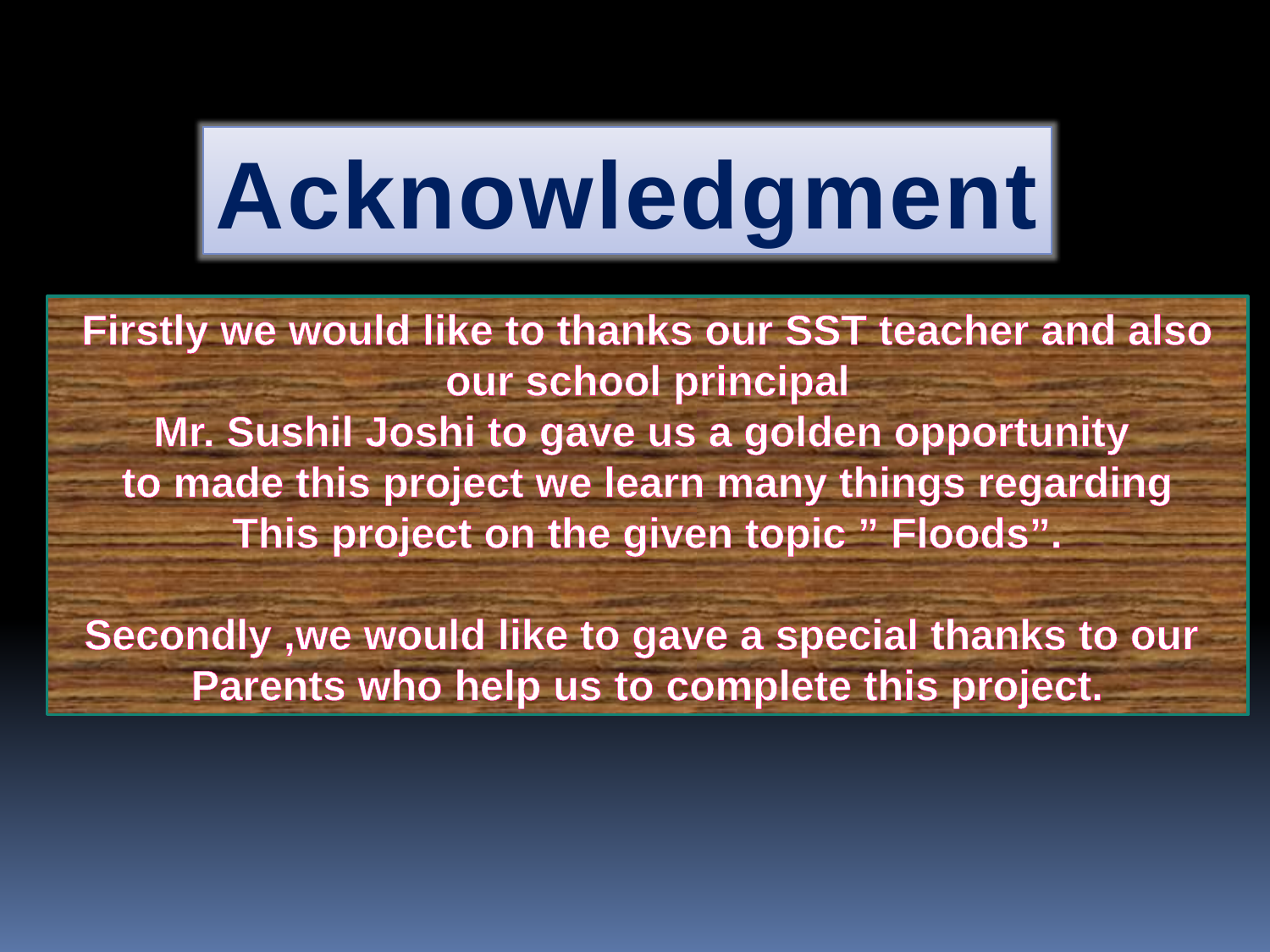

Acknowledgment
Firstly we would like to thanks our SST teacher and also our school principal
Mr. Sushil Joshi to gave us a golden opportunity
to made this project we learn many things regarding
This project on the given topic ” Floods”.

Secondly ,we would like to gave a special thanks to our
Parents who help us to complete this project.